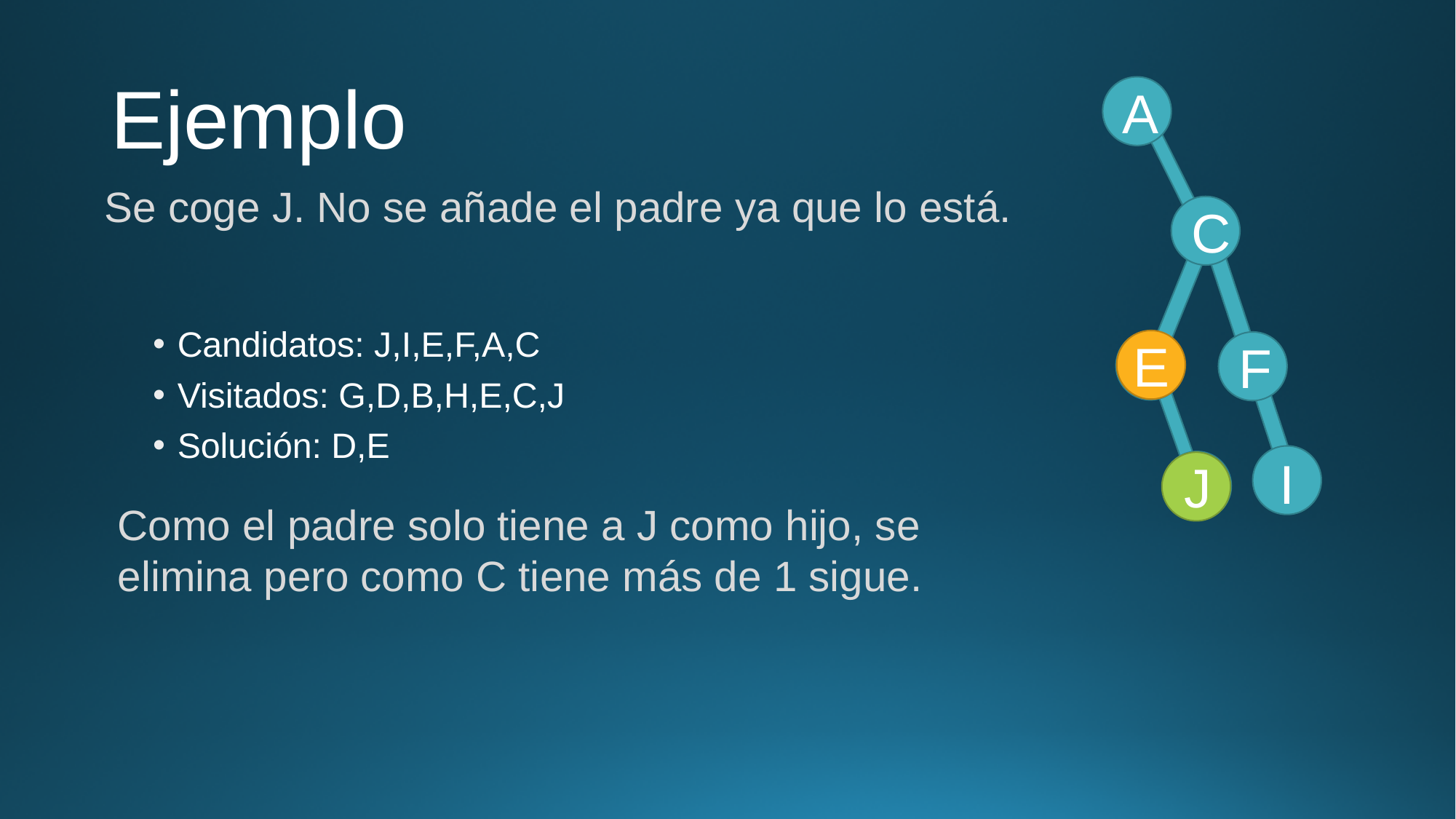

# Ejemplo
A

Se coge J. No se añade el padre ya que lo está.
C

Candidatos: J,I,E,F,A,C
Visitados: G,D,B,H,E,C,J
Solución: D,E

E
F

I

J

Como el padre solo tiene a J como hijo, se
elimina pero como C tiene más de 1 sigue.